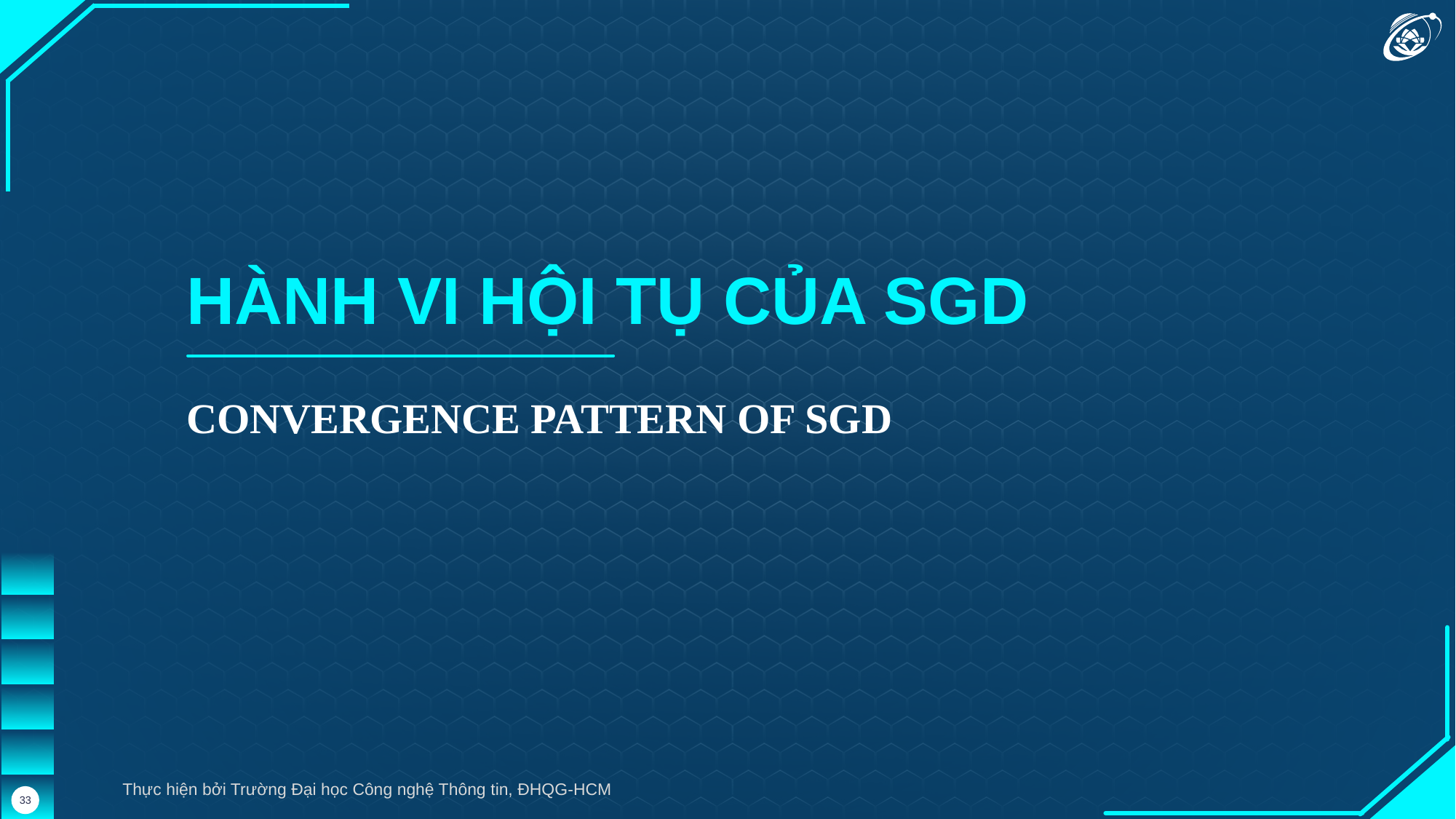

HÀNH VI HỘI TỤ CỦA SGD
CONVERGENCE PATTERN OF SGD

Thực hiện bởi Trường Đại học Công nghệ Thông tin, ĐHQG-HCM
33